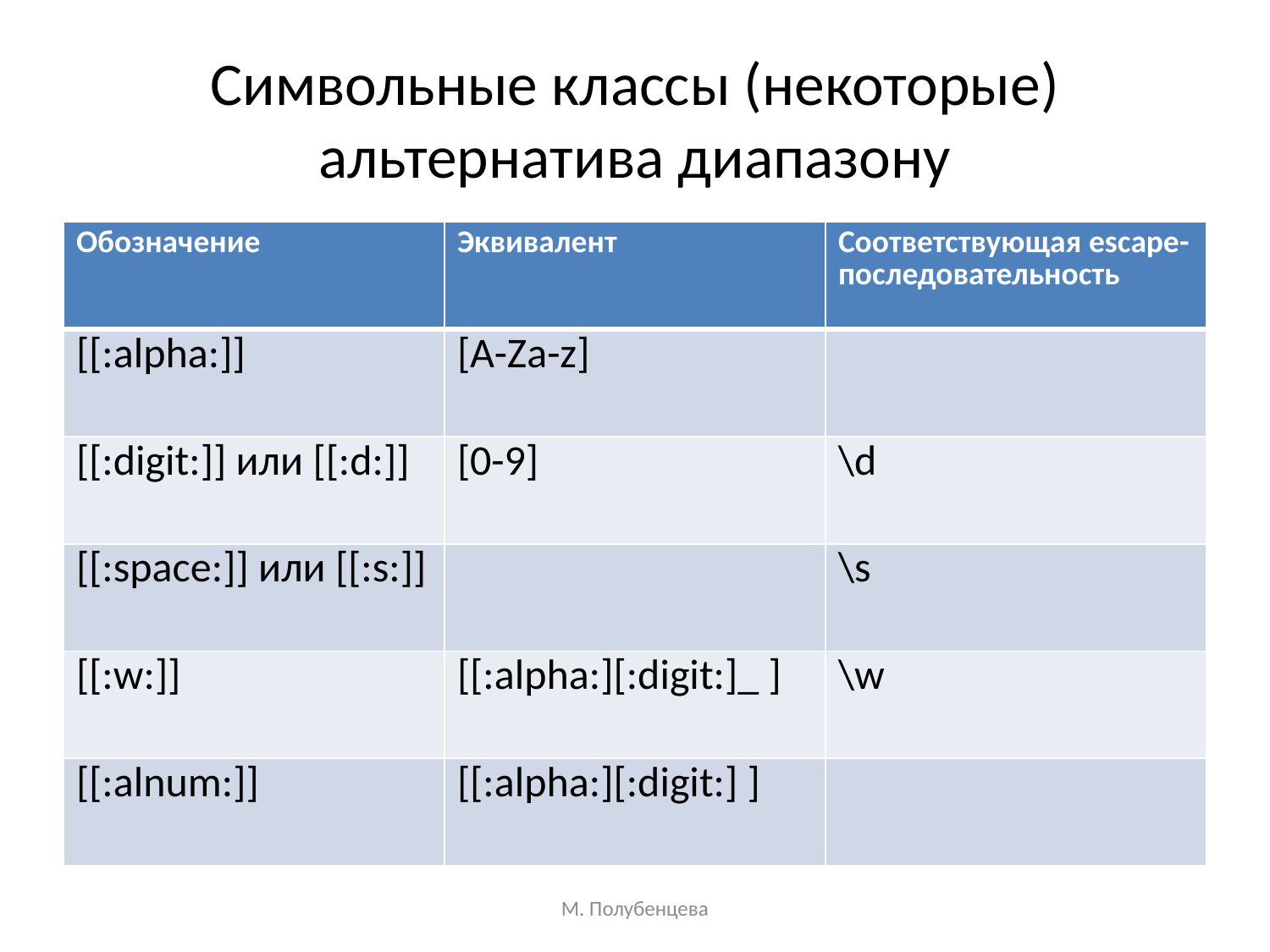

# Символьные классы (некоторые) альтернатива диапазону
| Обозначение | Эквивалент | Соответствующая escape-последовательность |
| --- | --- | --- |
| [[:alpha:]] | [A-Za-z] |  |
| [[:digit:]] или [[:d:]] | [0-9] | \d |
| [[:space:]] или [[:s:]] |  | \s |
| [[:w:]] | [[:alpha:][:digit:]\_ ] | \w |
| [[:alnum:]] | [[:alpha:][:digit:] ] |  |
М. Полубенцева